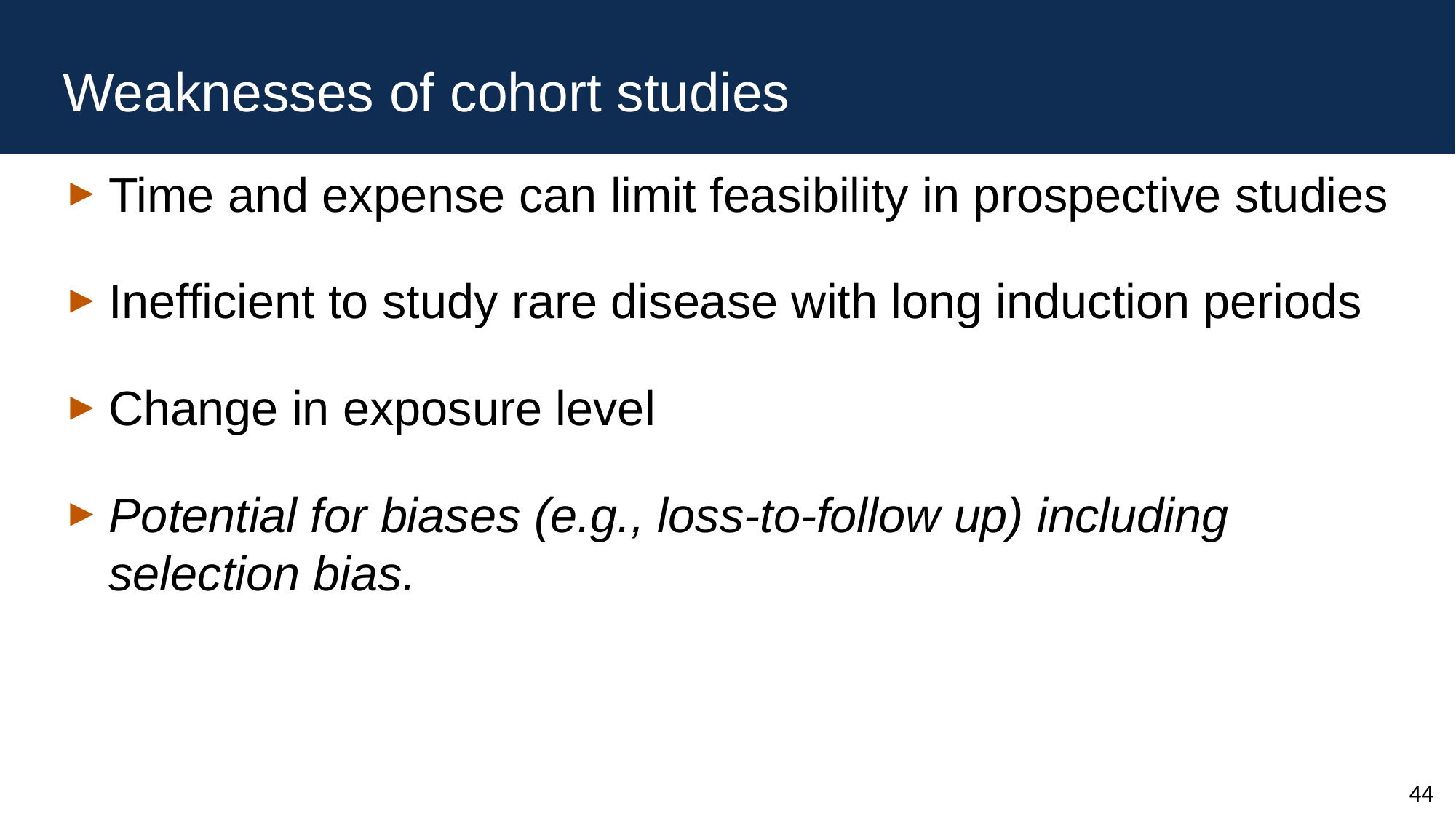

# Weaknesses of cohort studies
Time and expense can limit feasibility in prospective studies
Inefficient to study rare disease with long induction periods
Change in exposure level
Potential for biases (e.g., loss-to-follow up) including selection bias.